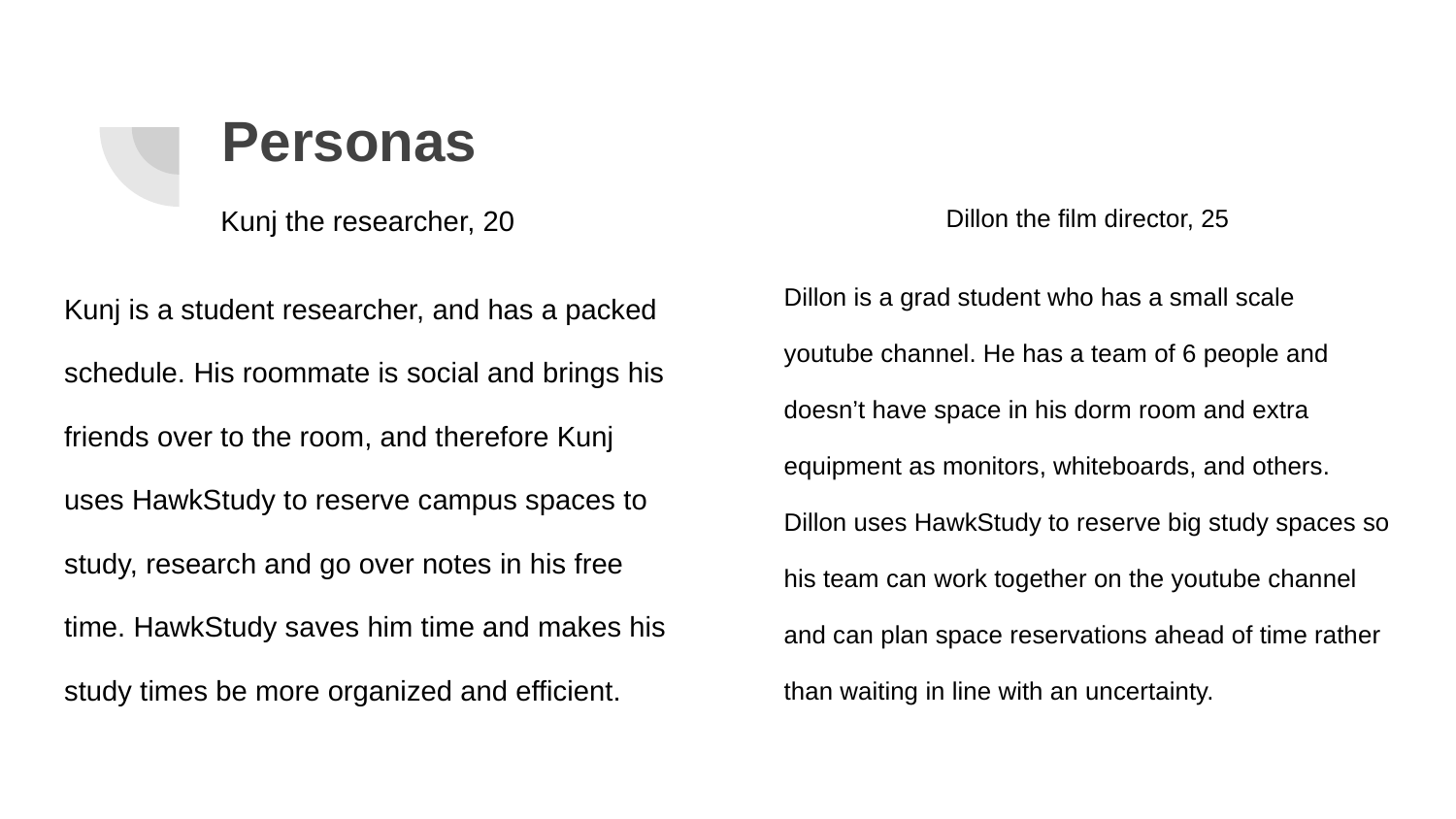

# Personas
Kunj the researcher, 20
Kunj is a student researcher, and has a packed schedule. His roommate is social and brings his friends over to the room, and therefore Kunj uses HawkStudy to reserve campus spaces to study, research and go over notes in his free time. HawkStudy saves him time and makes his study times be more organized and efficient.
Dillon the film director, 25
Dillon is a grad student who has a small scale youtube channel. He has a team of 6 people and doesn’t have space in his dorm room and extra equipment as monitors, whiteboards, and others. Dillon uses HawkStudy to reserve big study spaces so his team can work together on the youtube channel and can plan space reservations ahead of time rather than waiting in line with an uncertainty.